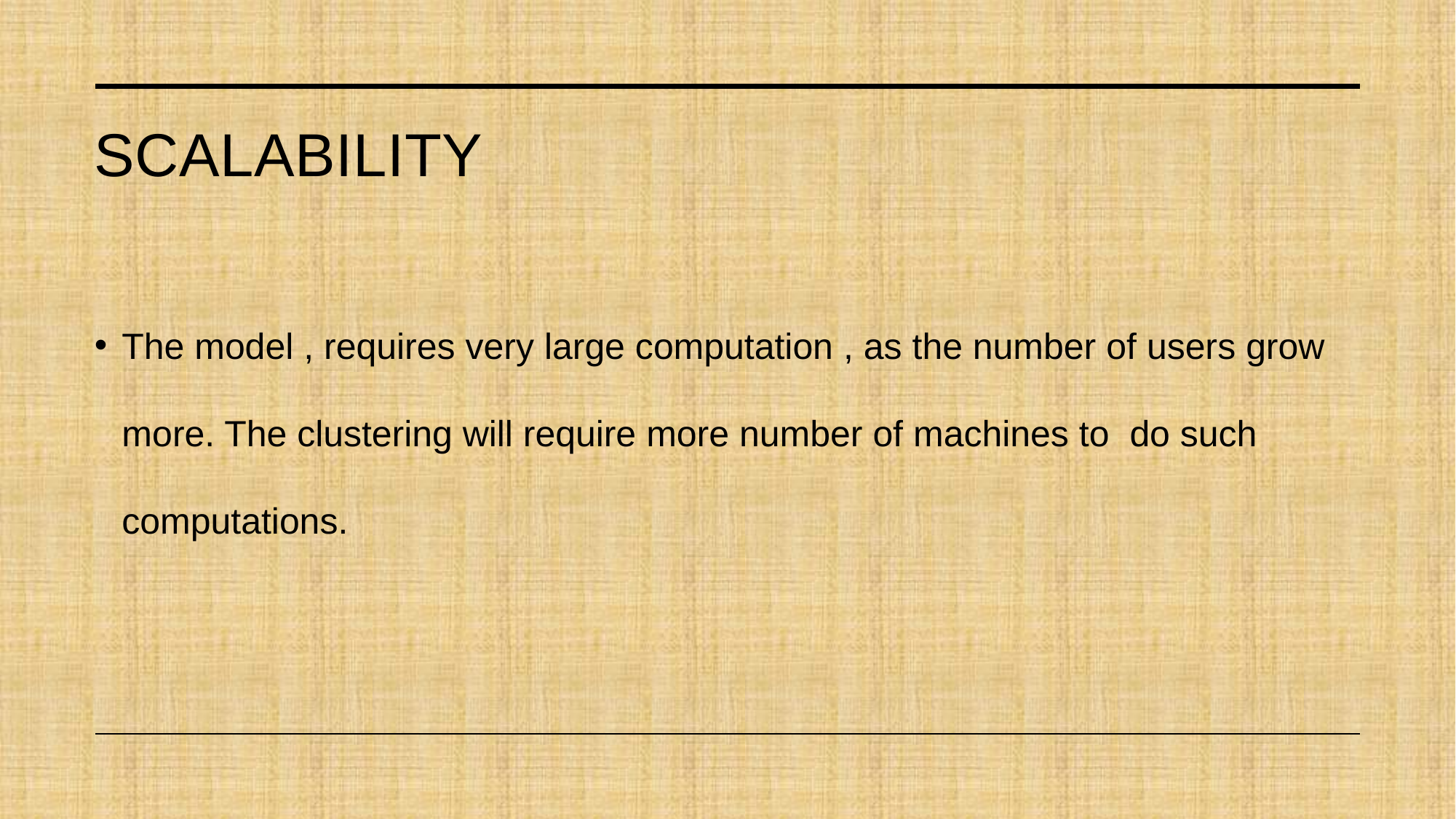

# Scalability
The model , requires very large computation , as the number of users grow more. The clustering will require more number of machines to  do such computations.